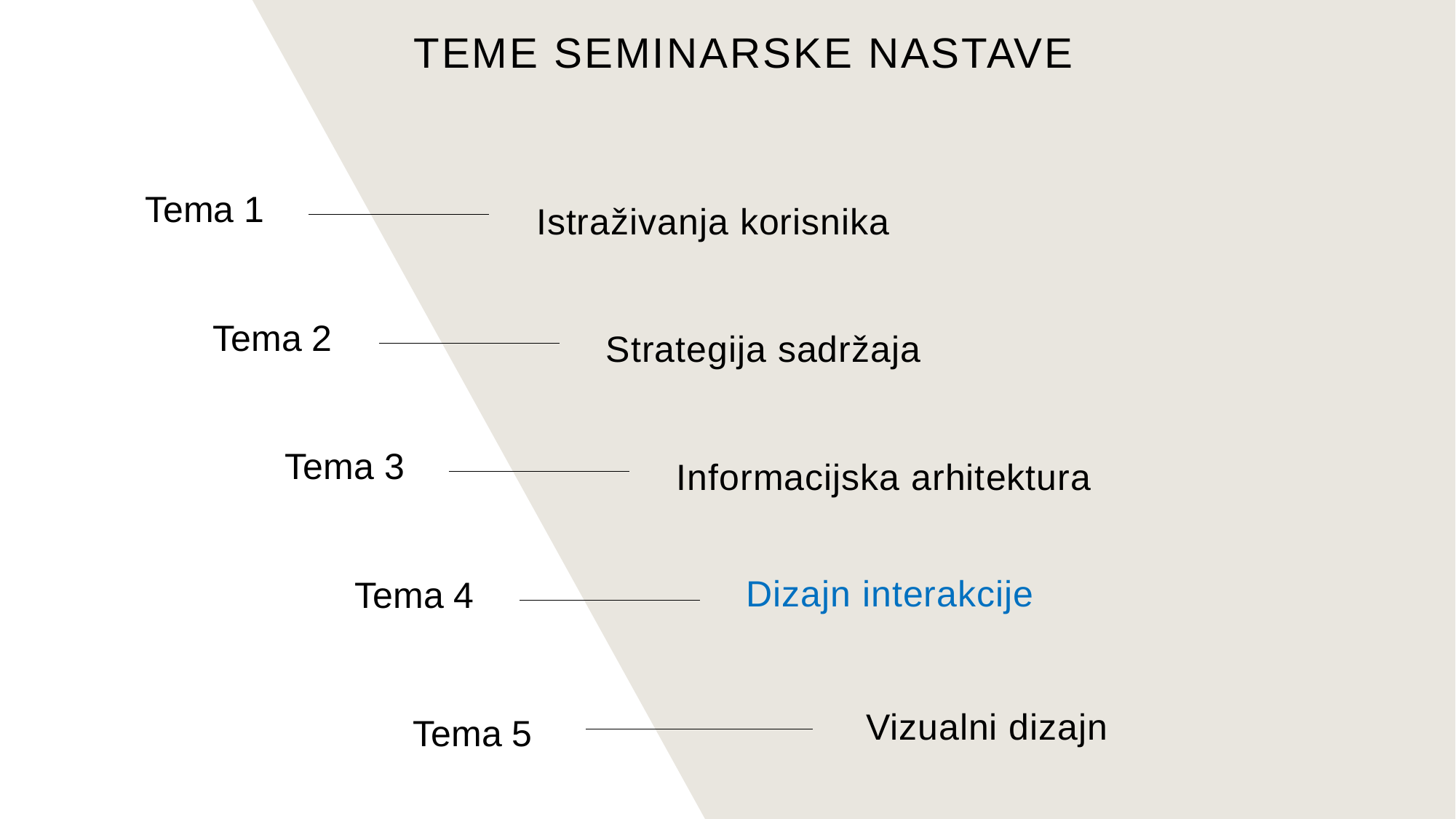

# Teme seminarske nastave
Tema 1
Istraživanja korisnika
Tema 2
Strategija sadržaja
Tema 3
Informacijska arhitektura
Dizajn interakcije
Tema 4
Vizualni dizajn
Tema 5